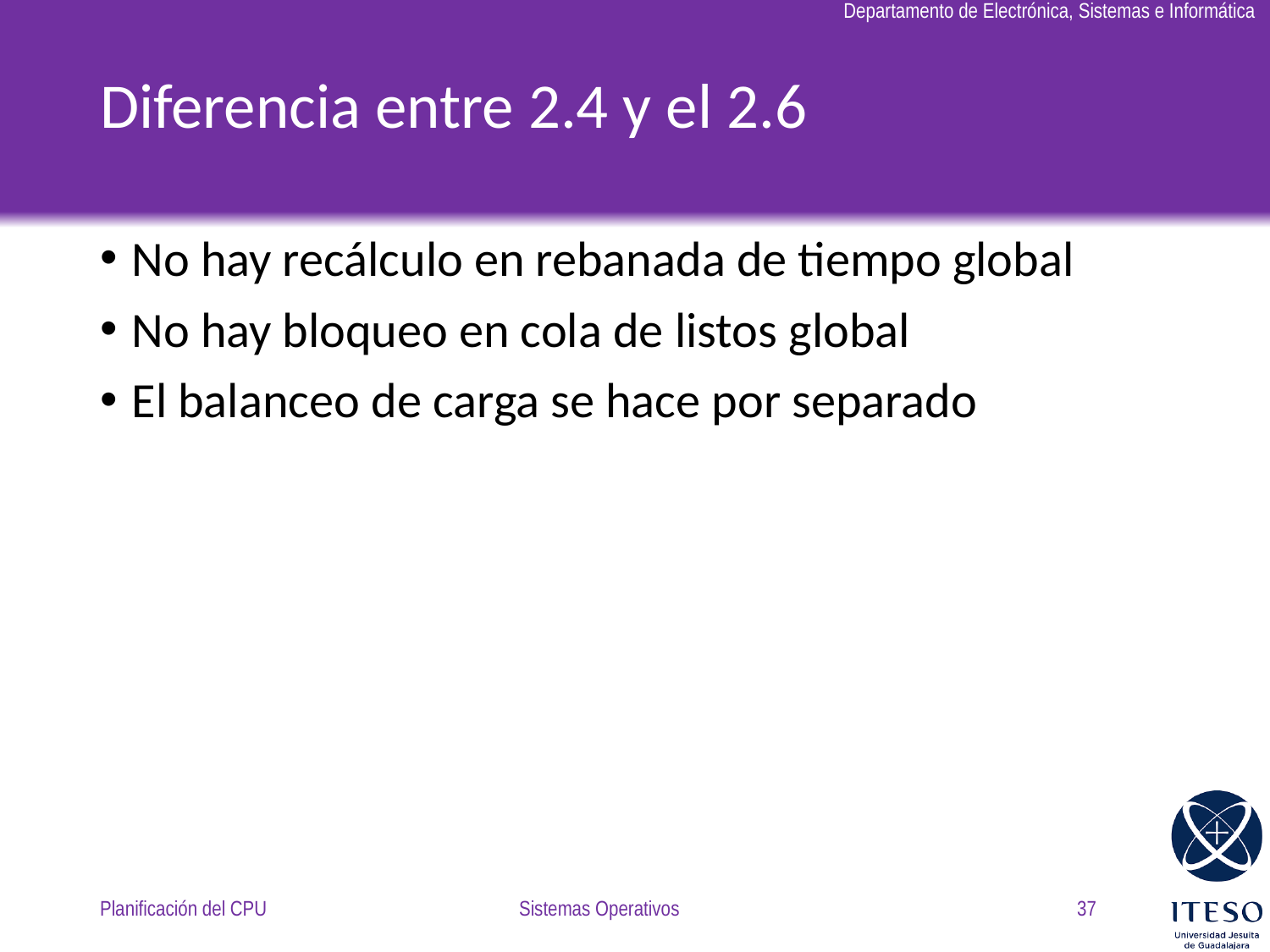

# Diferencia entre 2.4 y el 2.6
No hay recálculo en rebanada de tiempo global
No hay bloqueo en cola de listos global
El balanceo de carga se hace por separado

Planificación del CPU
Sistemas Operativos
37